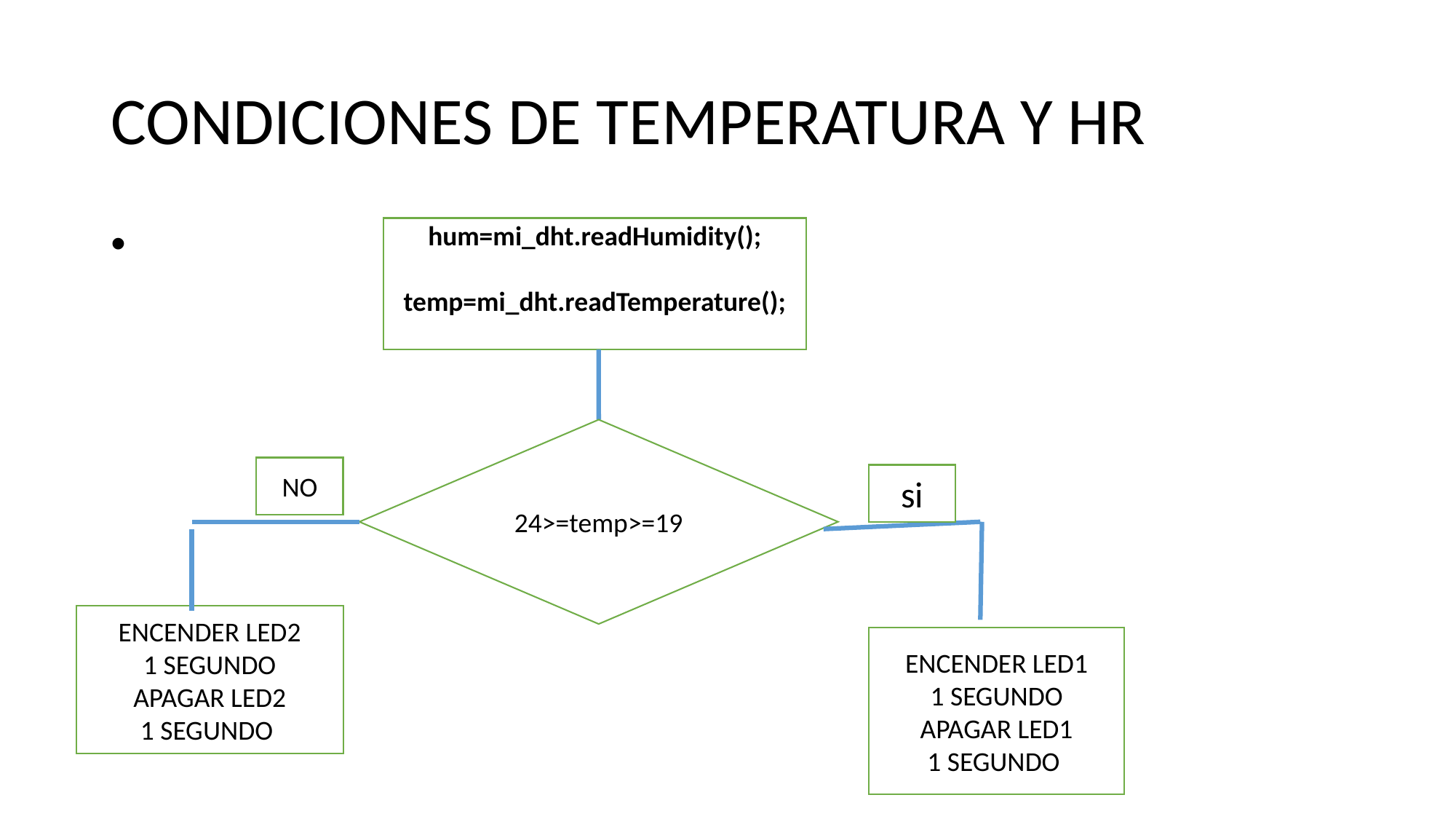

# CONDICIONES DE TEMPERATURA Y HR

hum=mi_dht.readHumidity();

temp=mi_dht.readTemperature();

24>=temp>=19
NO
si
ENCENDER LED2
1 SEGUNDO
APAGAR LED2
1 SEGUNDO
ENCENDER LED1
1 SEGUNDO
APAGAR LED1
1 SEGUNDO